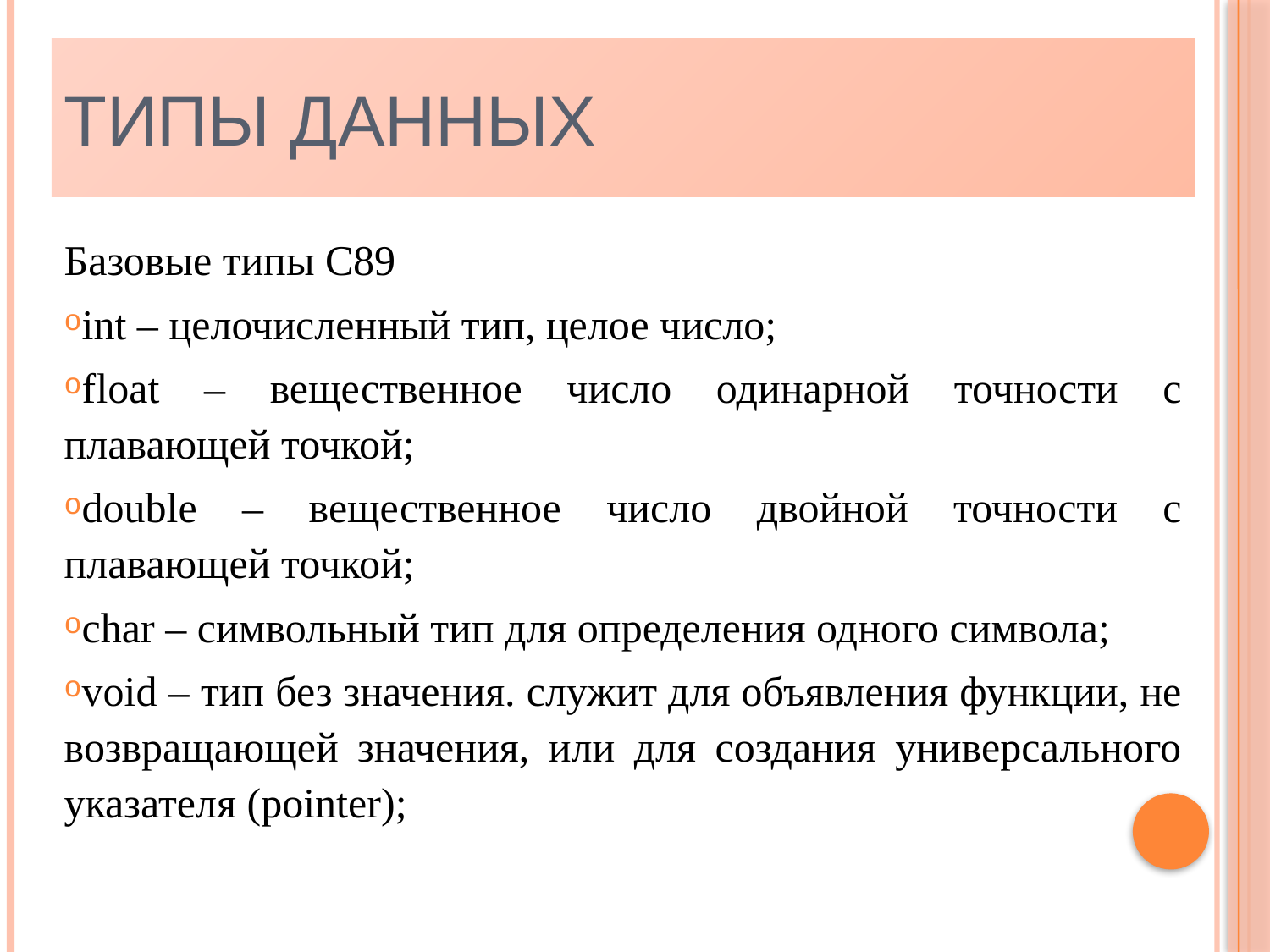

Типы данных
Базовые типы С89
int – целочисленный тип, целое число;
float – вещественное число одинарной точности с плавающей точкой;
double – вещественное число двойной точности с плавающей точкой;
char – символьный тип для определения одного символа;
void – тип без значения. служит для объявления функции, не возвращающей значения, или для создания универсального указателя (pointer);